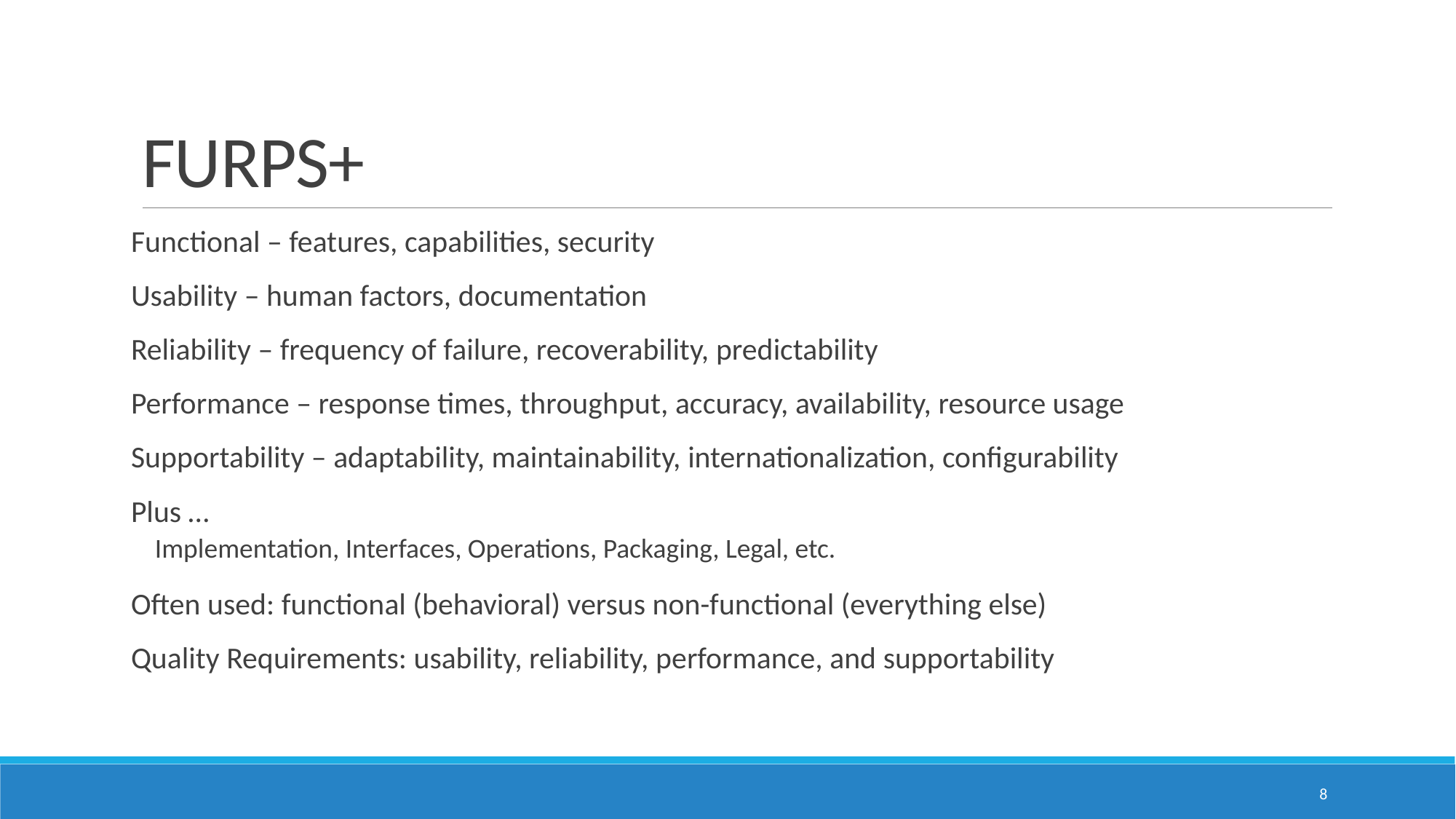

# FURPS+
Functional – features, capabilities, security
Usability – human factors, documentation
Reliability – frequency of failure, recoverability, predictability
Performance – response times, throughput, accuracy, availability, resource usage
Supportability – adaptability, maintainability, internationalization, configurability
Plus …
Implementation, Interfaces, Operations, Packaging, Legal, etc.
Often used: functional (behavioral) versus non-functional (everything else)
Quality Requirements: usability, reliability, performance, and supportability
8